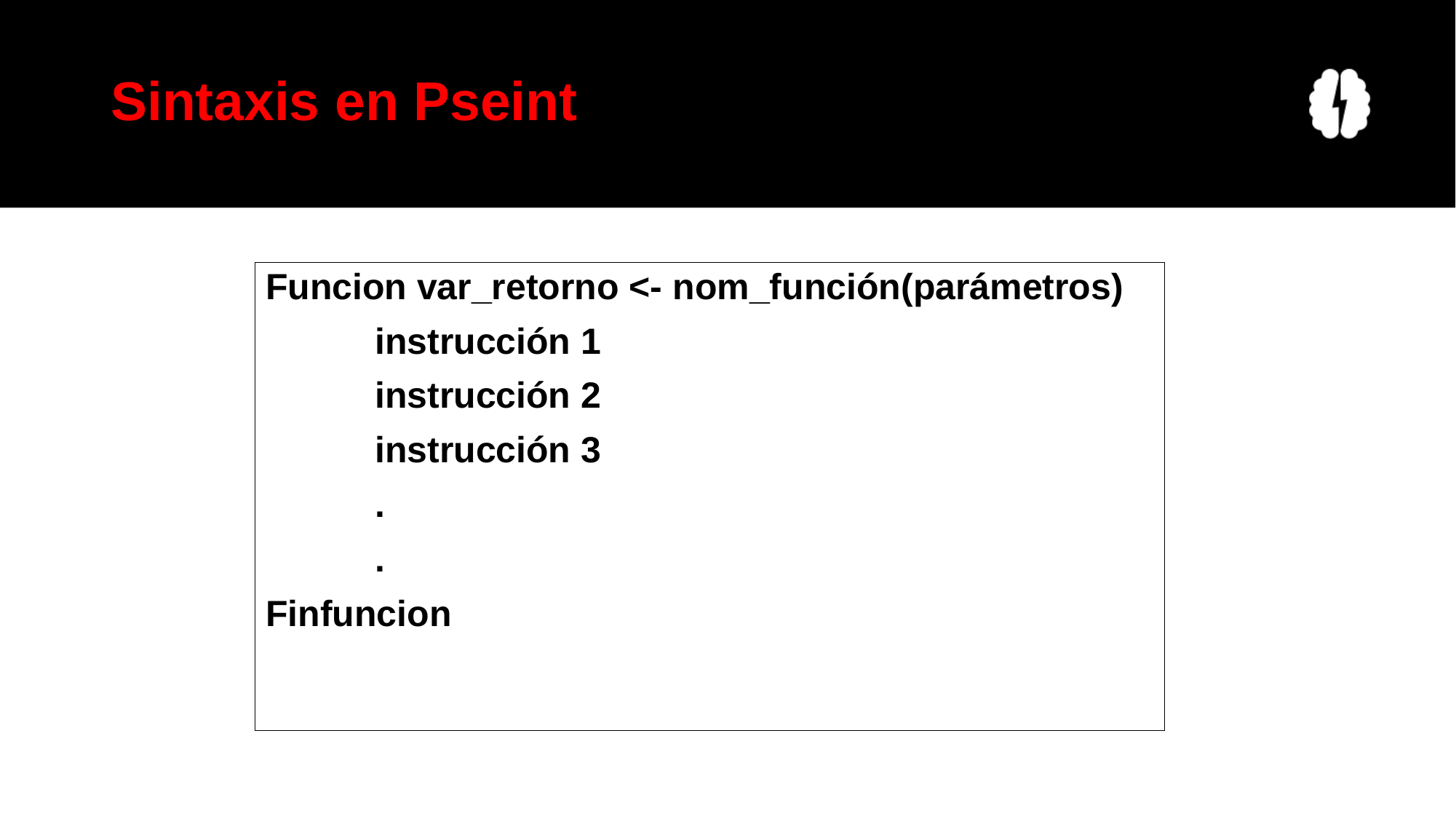

# Sintaxis en Pseint
Funcion var_retorno <- nom_función(parámetros)
	instrucción 1
	instrucción 2
	instrucción 3
	.
	.
Finfuncion